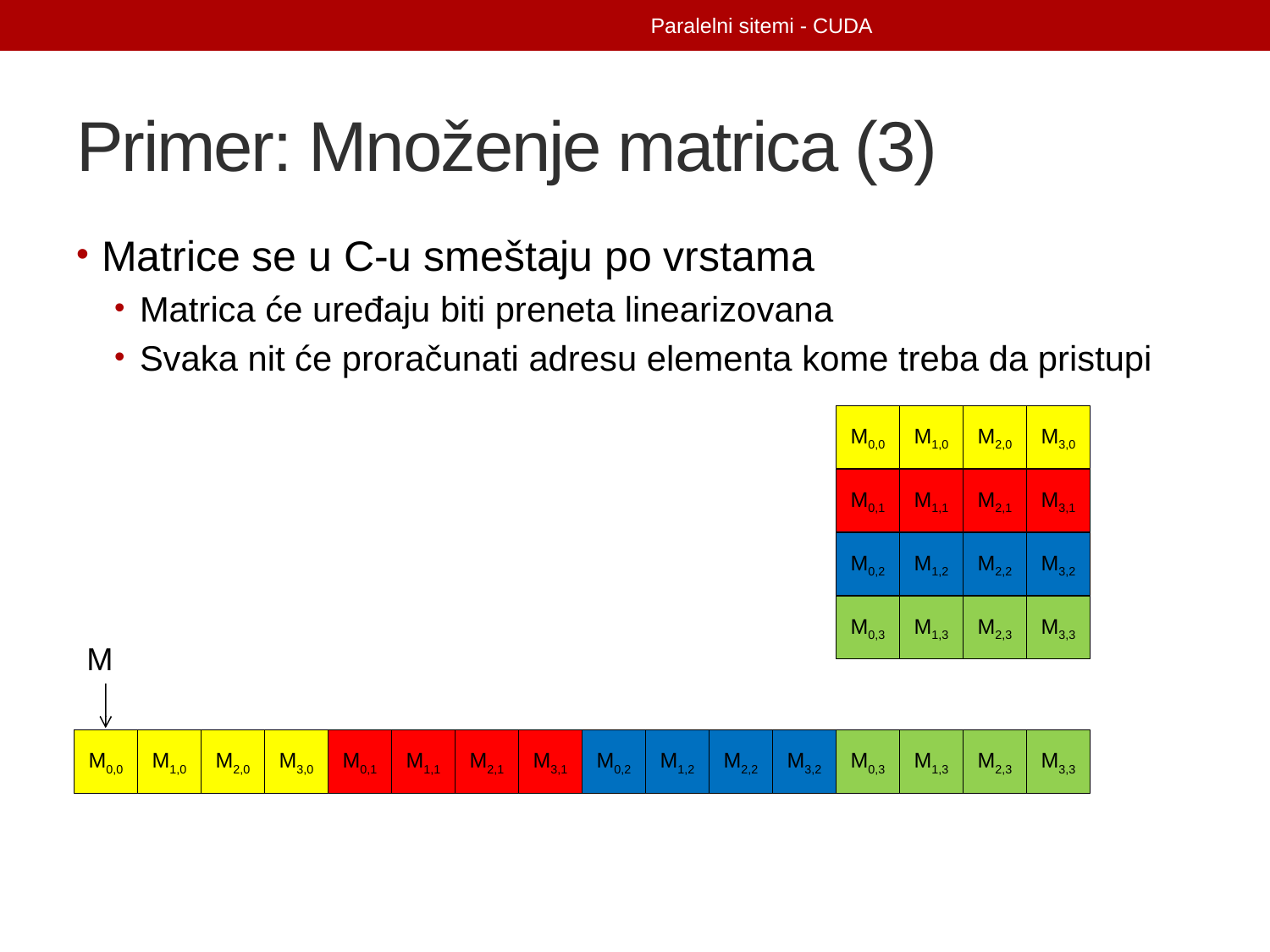

Paralelni sitemi - CUDA
# Primer: Množenje matrica (3)
Matrice se u C-u smeštaju po vrstama
Matrica će uređaju biti preneta linearizovana
Svaka nit će proračunati adresu elementa kome treba da pristupi
M0,0
M1,0
M2,0
M3,0
M0,1
M1,1
M2,1
M3,1
M0,2
M1,2
M2,2
M3,2
M0,3
M1,3
M2,3
M3,3
M
M0,0
M1,0
M2,0
M3,0
M0,1
M1,1
M2,1
M3,1
M0,2
M1,2
M2,2
M3,2
M0,3
M1,3
M2,3
M3,3